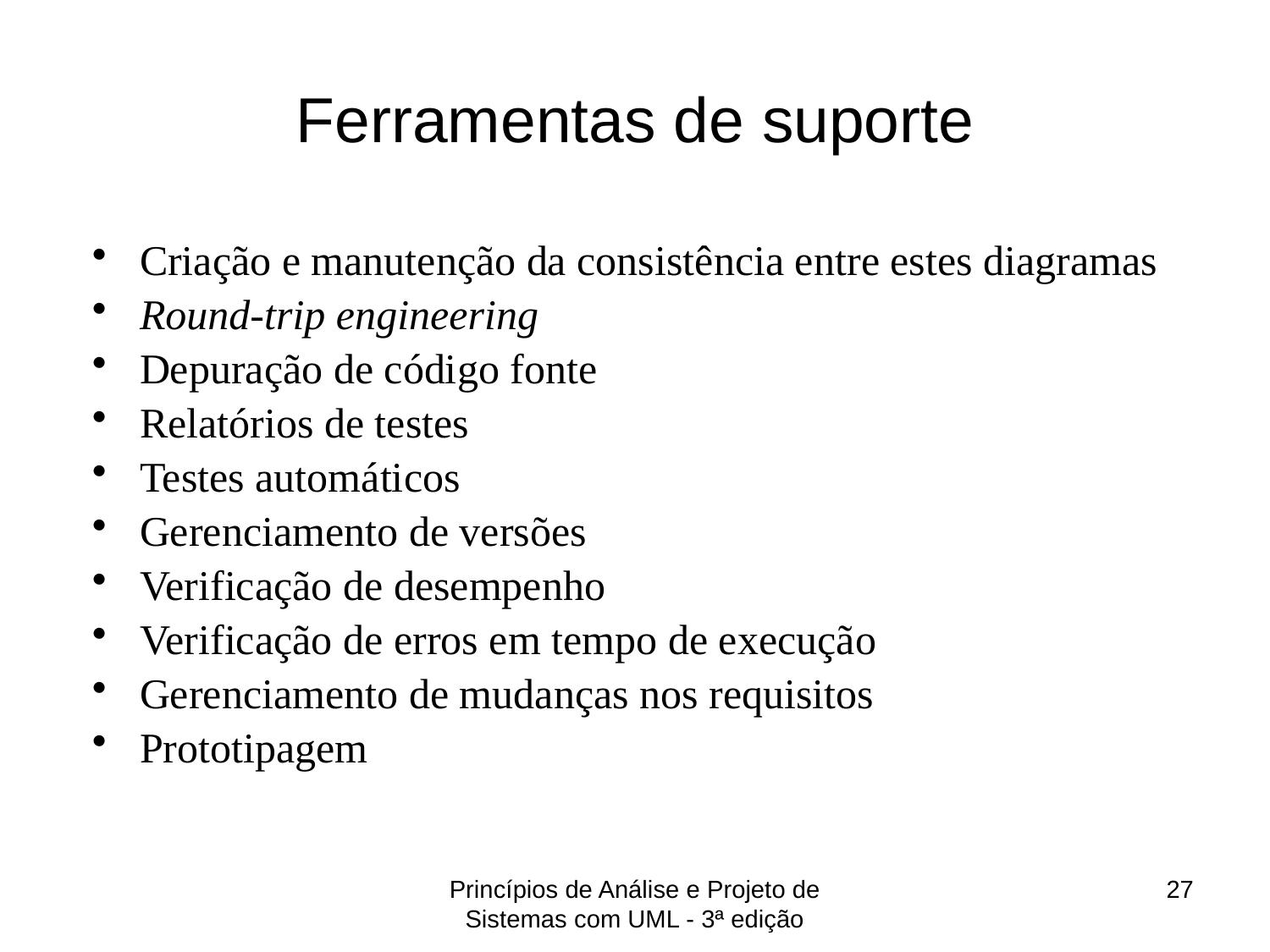

# Ferramentas de suporte
Criação e manutenção da consistência entre estes diagramas
Round-trip engineering
Depuração de código fonte
Relatórios de testes
Testes automáticos
Gerenciamento de versões
Verificação de desempenho
Verificação de erros em tempo de execução
Gerenciamento de mudanças nos requisitos
Prototipagem
Princípios de Análise e Projeto de Sistemas com UML - 3ª edição
27